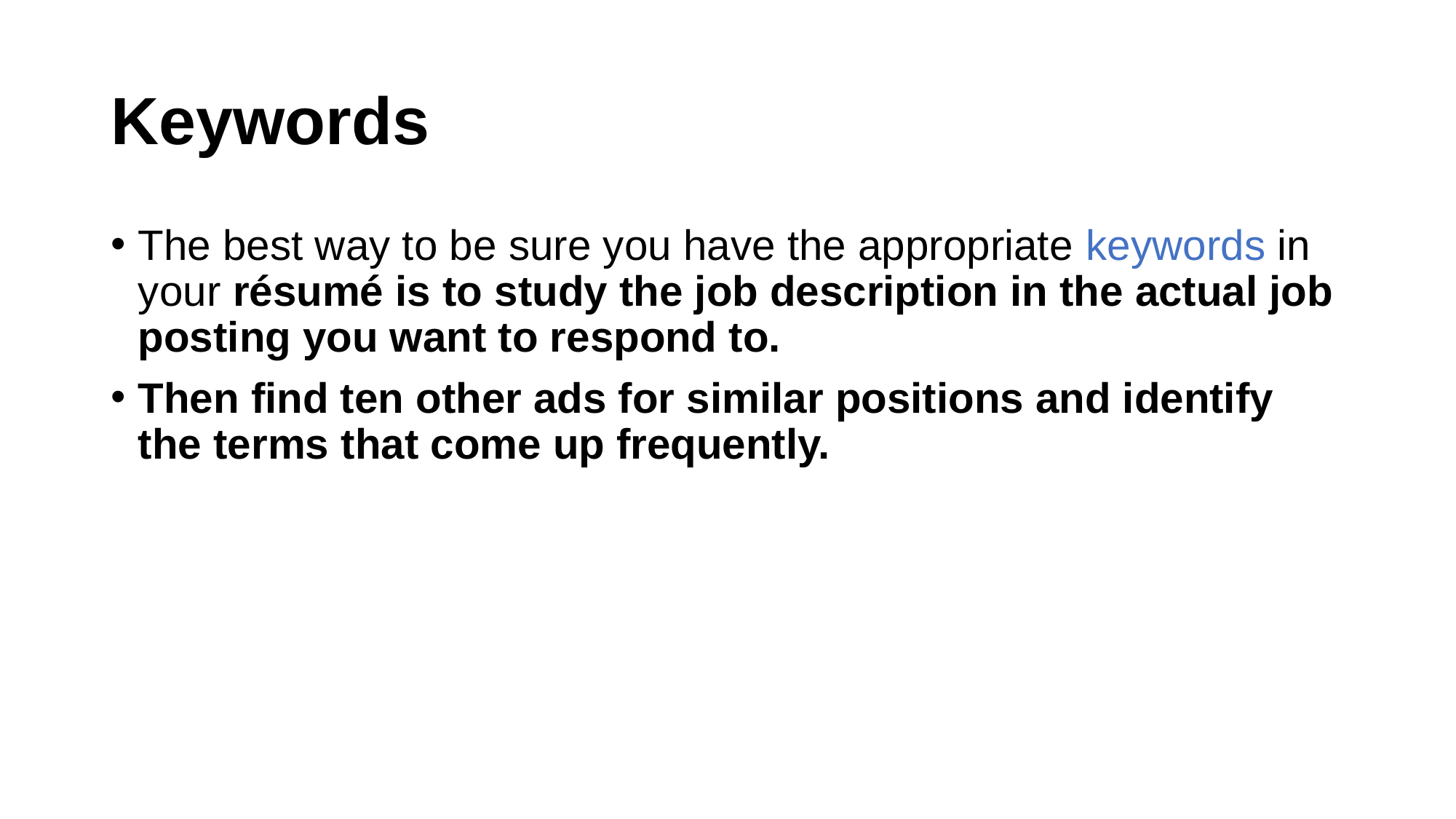

# Keywords
The best way to be sure you have the appropriate keywords in your résumé is to study the job description in the actual job posting you want to respond to.
Then find ten other ads for similar positions and identify the terms that come up frequently.